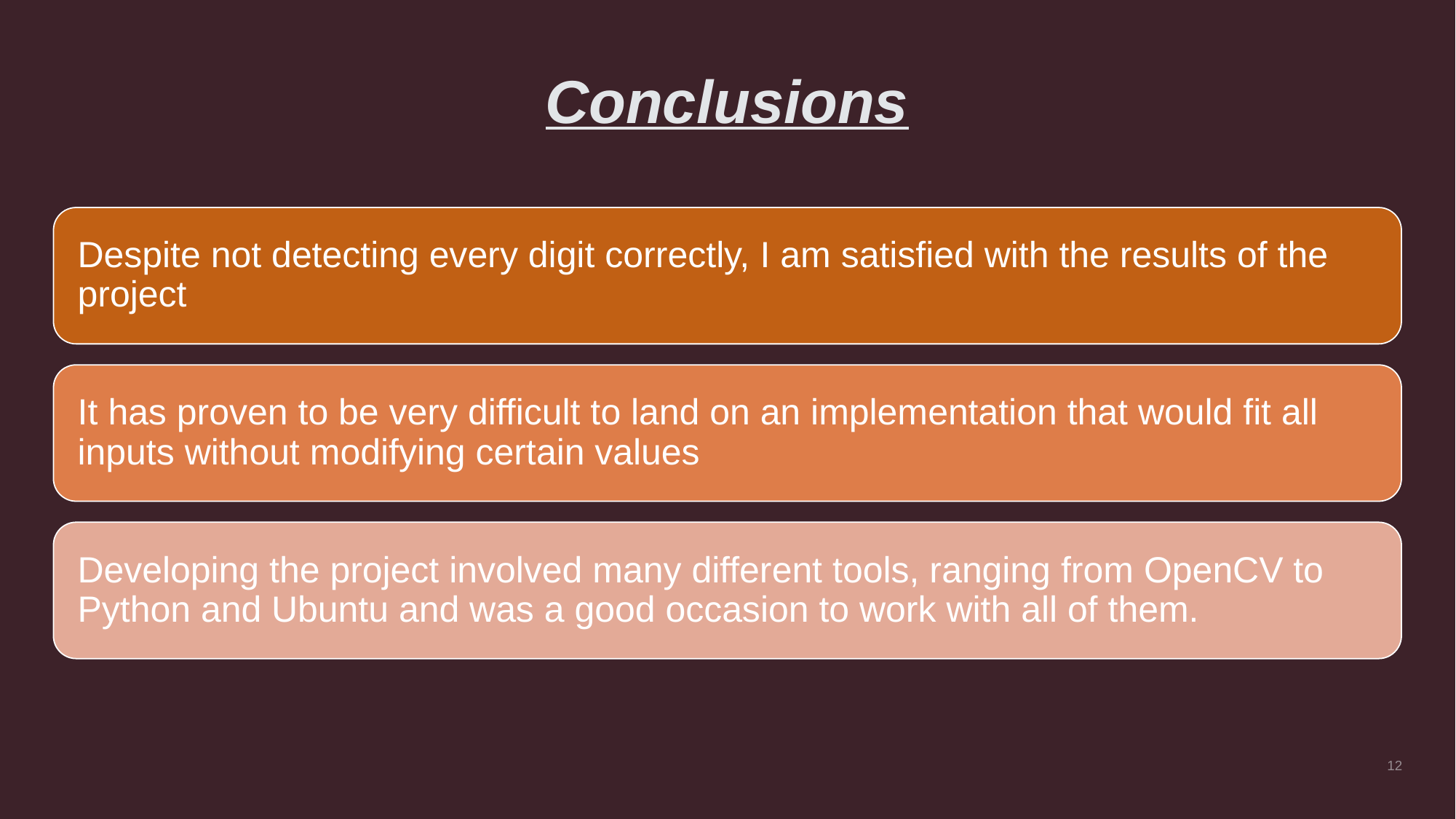

# Conclusions
Despite not detecting every digit correctly, I am satisfied with the results of the project
It has proven to be very difficult to land on an implementation that would fit all inputs without modifying certain values
Developing the project involved many different tools, ranging from OpenCV to Python and Ubuntu and was a good occasion to work with all of them.
12